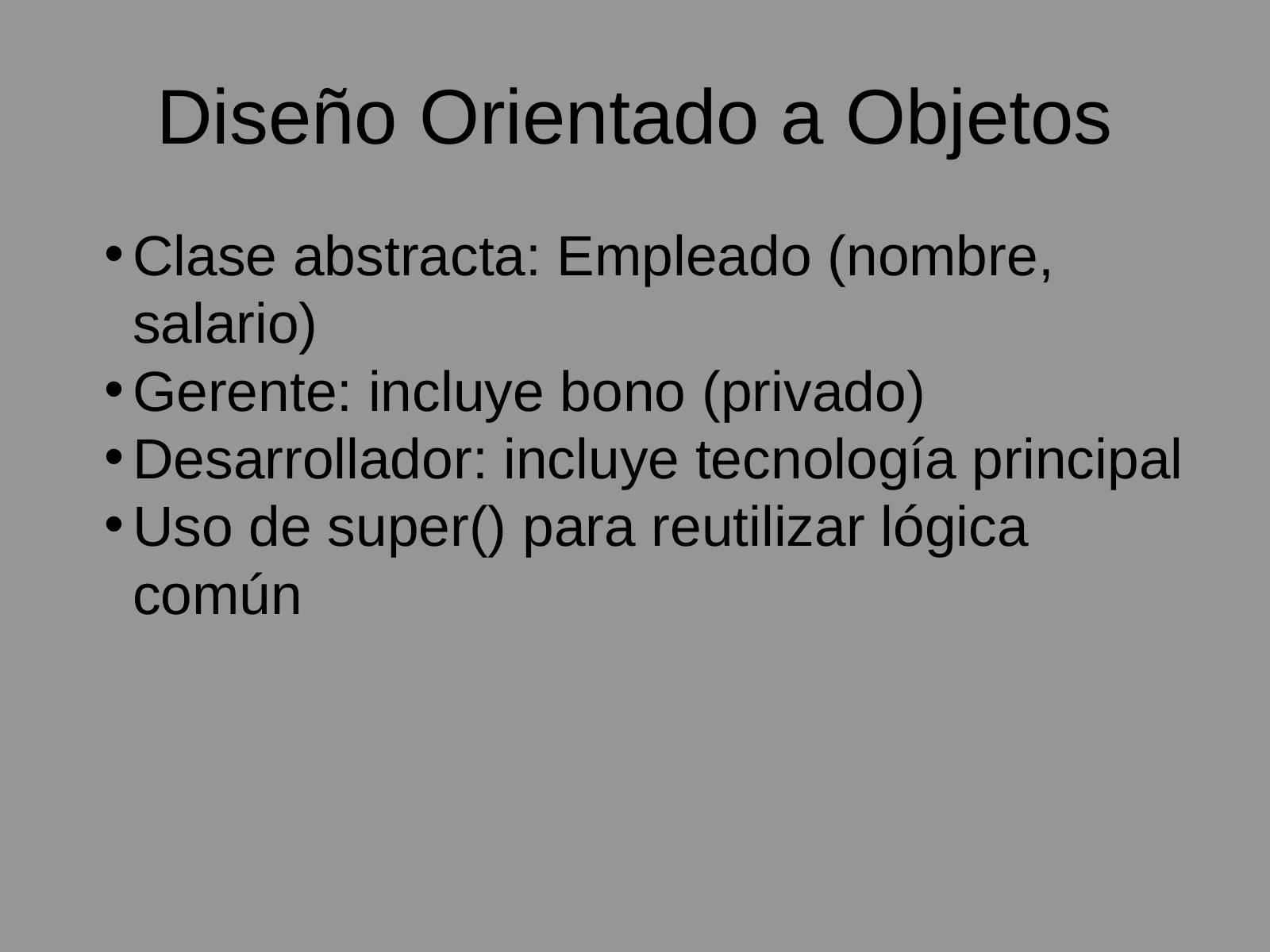

Diseño Orientado a Objetos
Clase abstracta: Empleado (nombre, salario)
Gerente: incluye bono (privado)
Desarrollador: incluye tecnología principal
Uso de super() para reutilizar lógica común